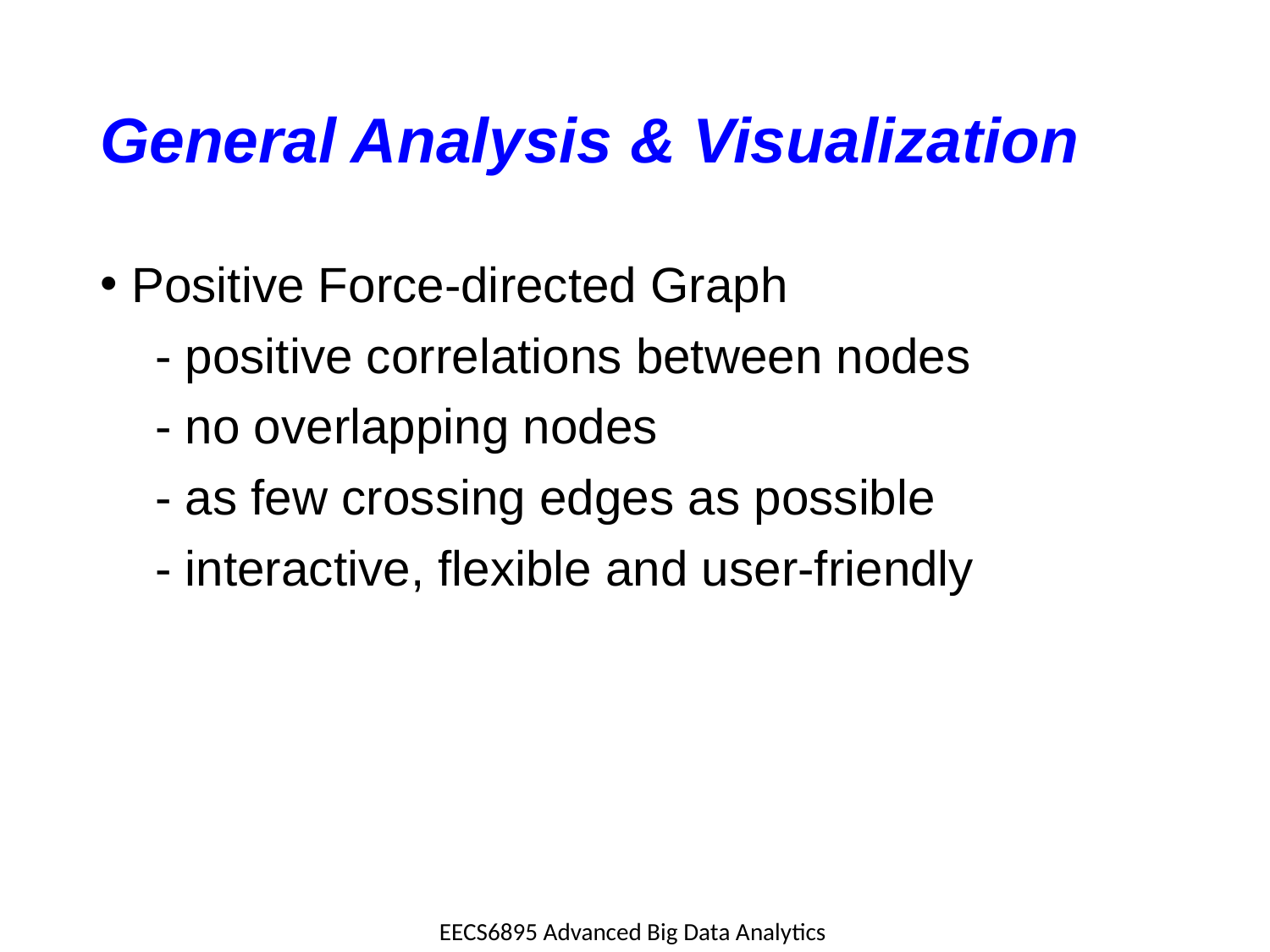

# General Analysis & Visualization
Positive Force-directed Graph
    - positive correlations between nodes
    - no overlapping nodes
    - as few crossing edges as possible
    - interactive, flexible and user-friendly

EECS6895 Advanced Big Data Analytics